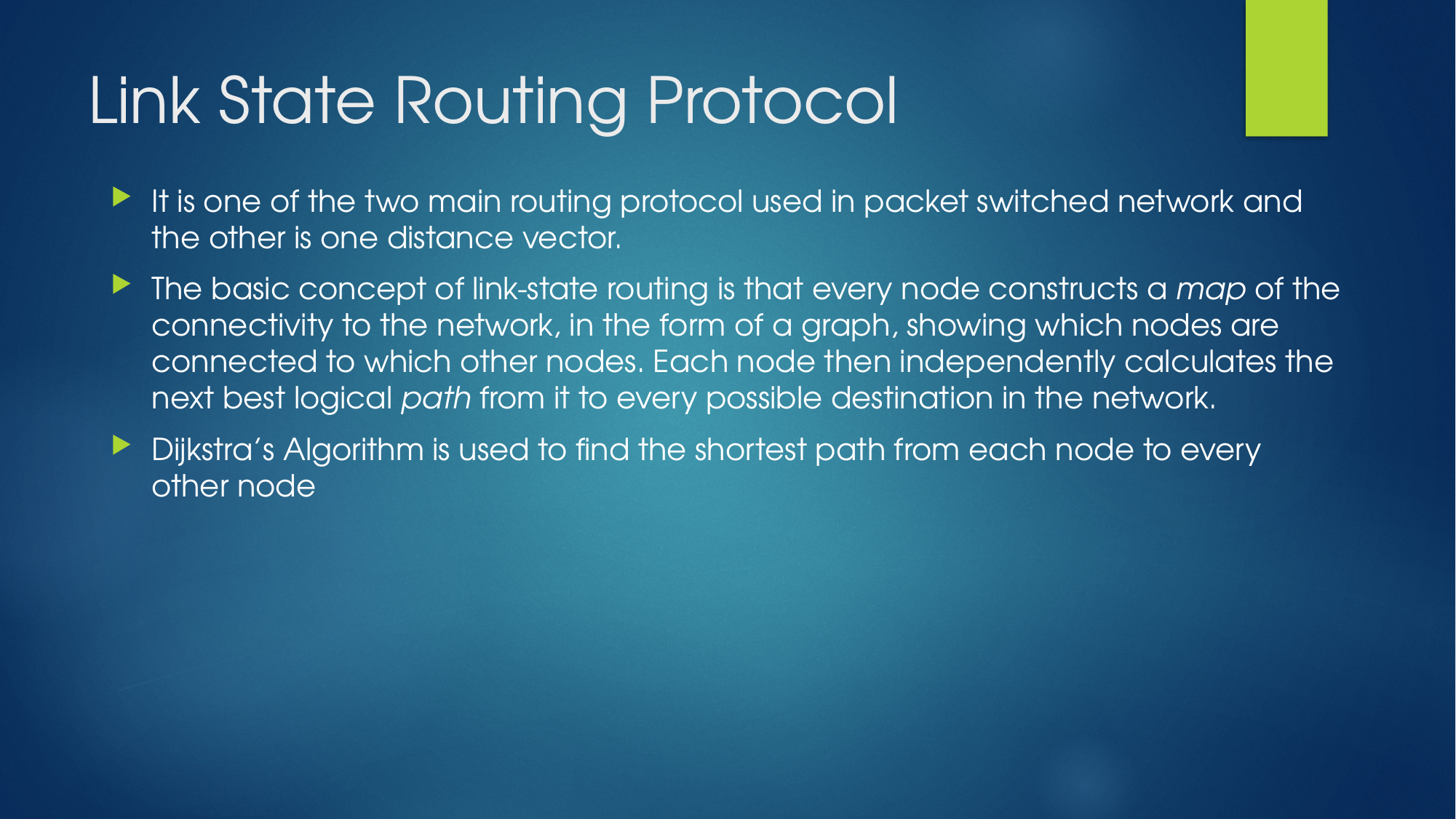

# Link State Routing Protocol
It is one of the two main routing protocol used in packet switched network and the other is one distance vector.
The basic concept of link-state routing is that every node constructs a map of the connectivity to the network, in the form of a graph, showing which nodes are connected to which other nodes. Each node then independently calculates the next best logical path from it to every possible destination in the network.
Dijkstra’s Algorithm is used to find the shortest path from each node to every other node